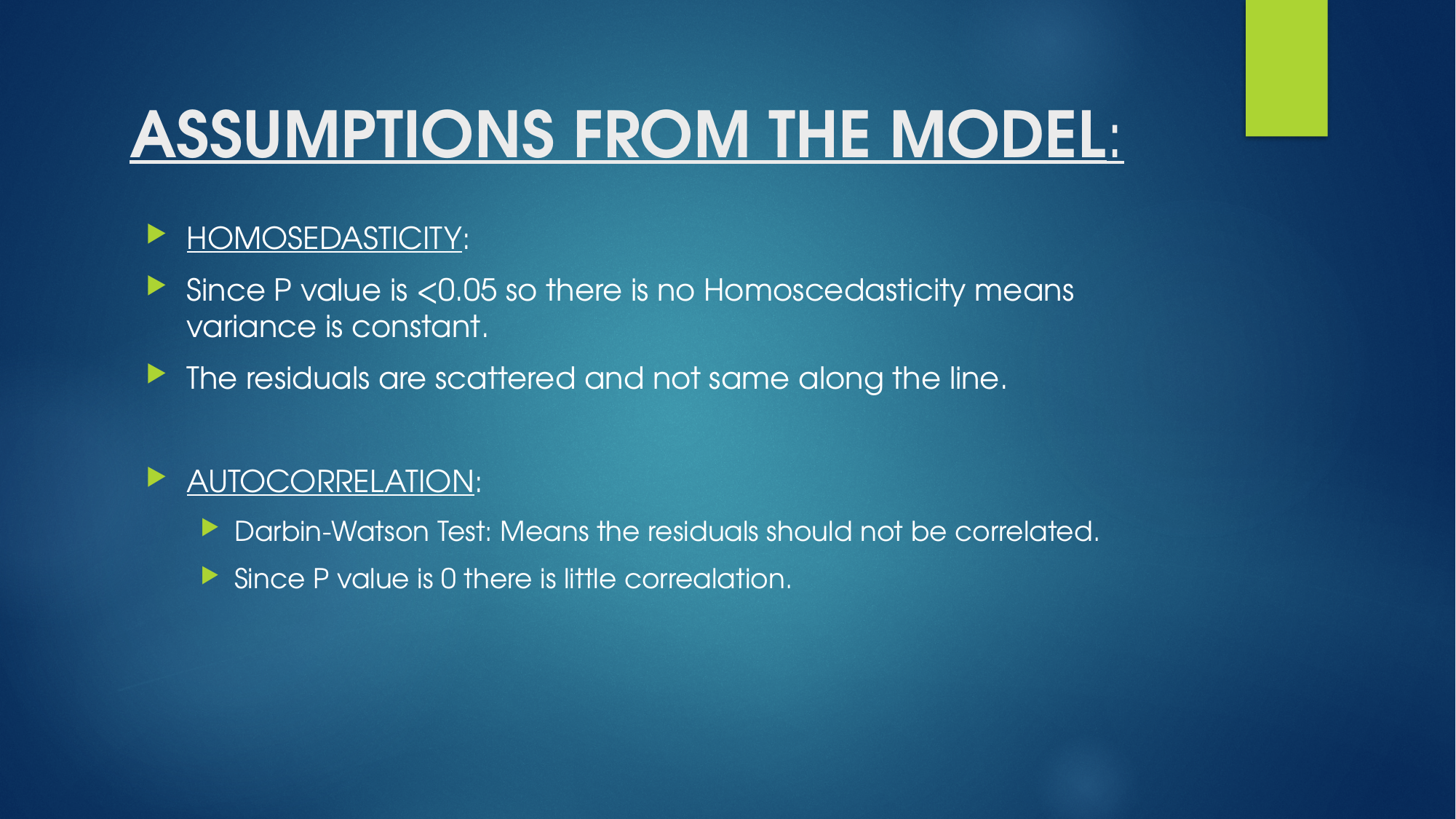

# ASSUMPTIONS FROM THE MODEL:
HOMOSEDASTICITY:
Since P value is <0.05 so there is no Homoscedasticity means variance is constant.
The residuals are scattered and not same along the line.

AUTOCORRELATION:
Darbin-Watson Test: Means the residuals should not be correlated.
Since P value is 0 there is little correalation.